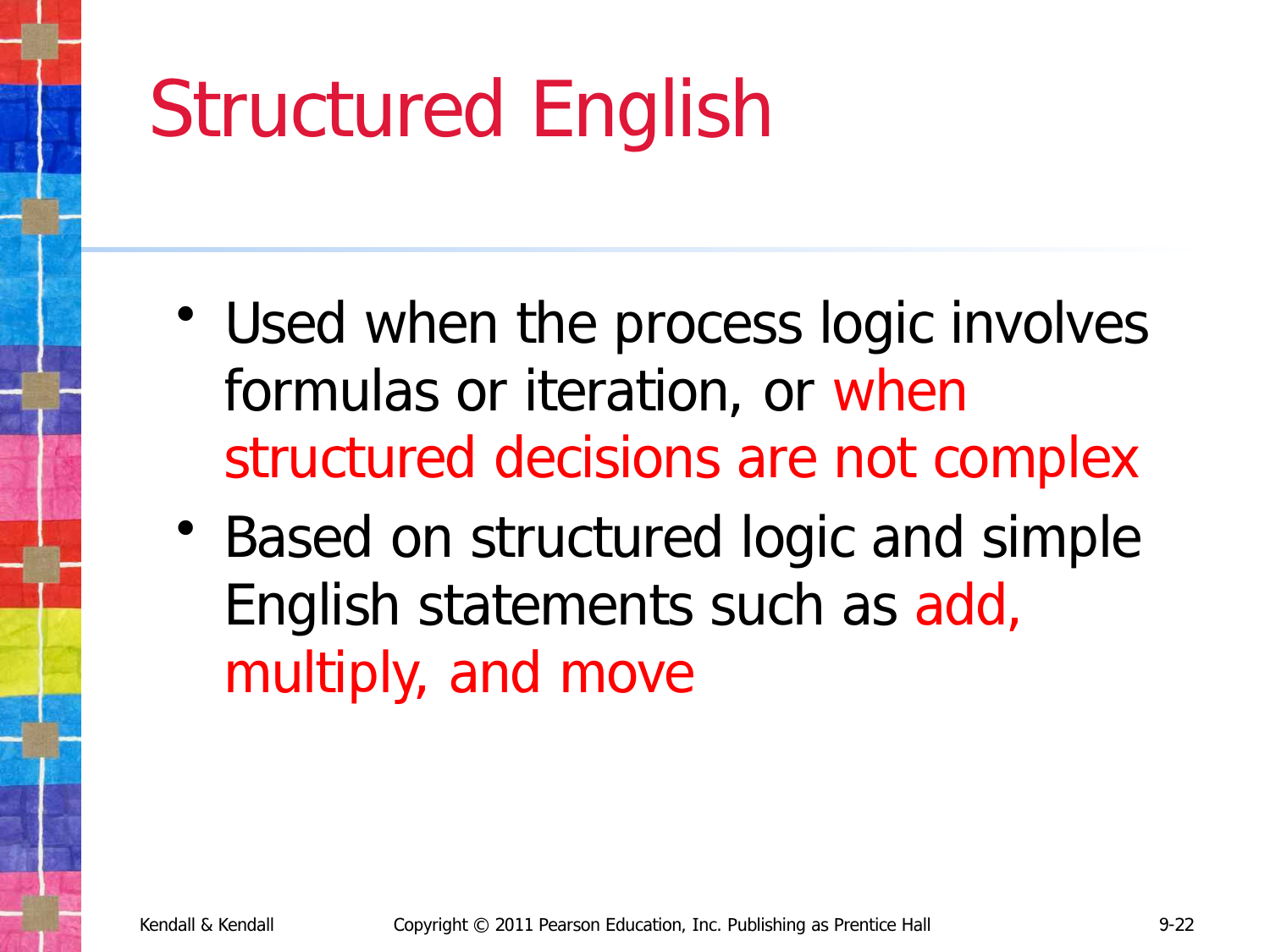

# Structured English
Used when the process logic involves formulas or iteration, or when structured decisions are not complex
Based on structured logic and simple English statements such as add, multiply, and move

Kendall & Kendall	Copyright © 2011 Pearson Education, Inc. Publishing as Prentice Hall
9-22